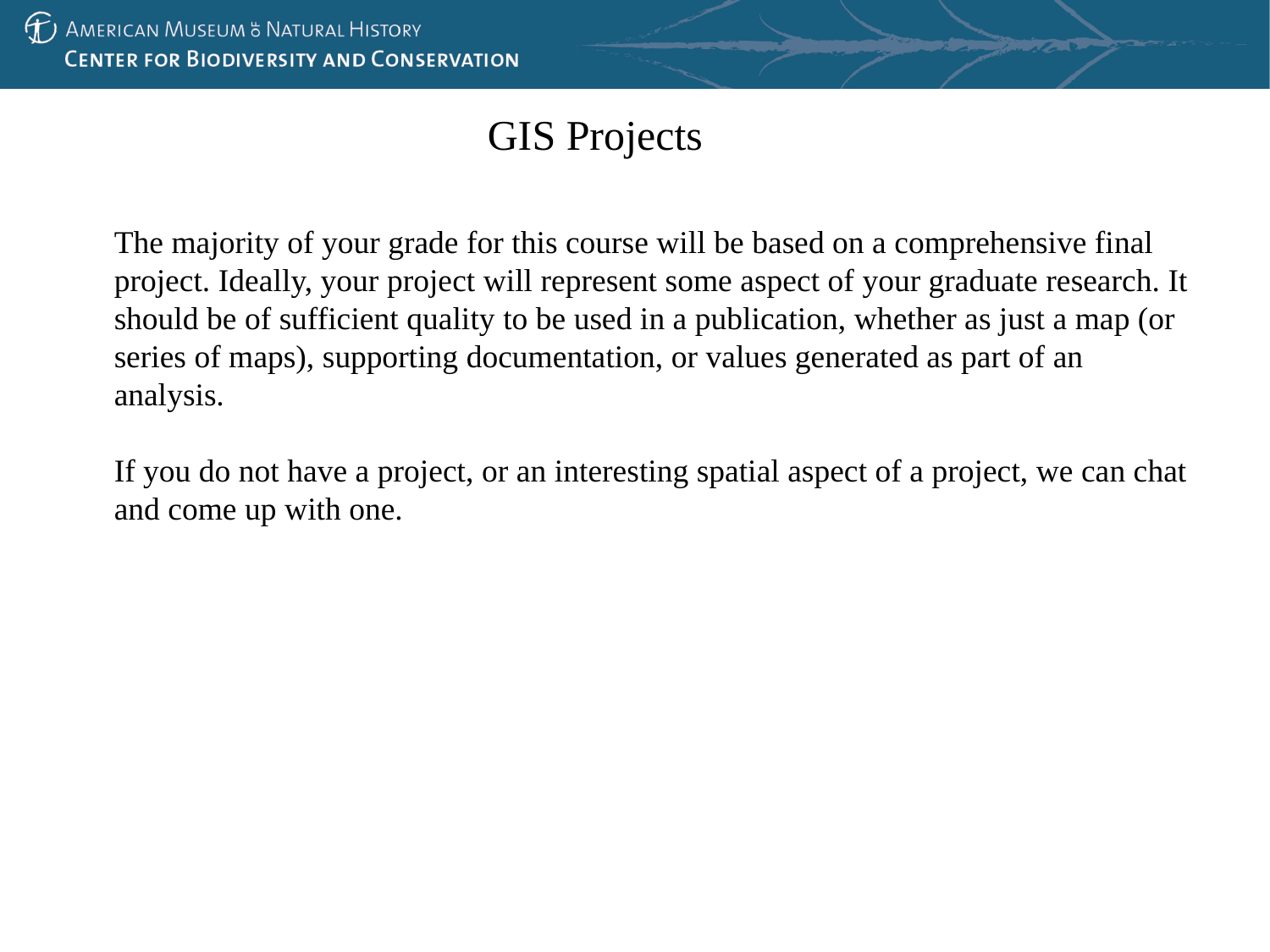

GIS Projects
The majority of your grade for this course will be based on a comprehensive final project. Ideally, your project will represent some aspect of your graduate research. It should be of sufficient quality to be used in a publication, whether as just a map (or series of maps), supporting documentation, or values generated as part of an analysis.

If you do not have a project, or an interesting spatial aspect of a project, we can chat and come up with one.